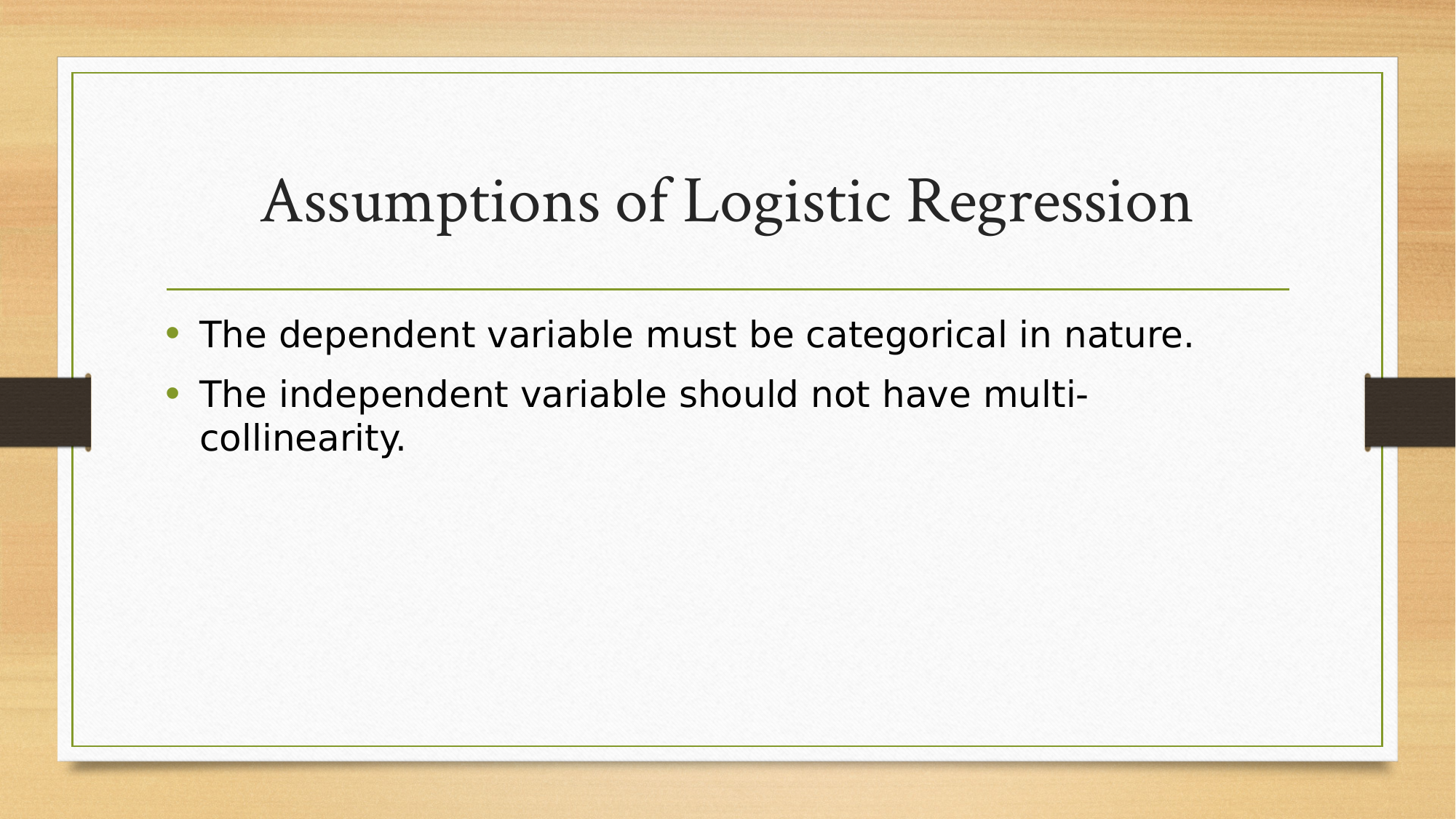

# Assumptions of Logistic Regression
The dependent variable must be categorical in nature.
The independent variable should not have multi-collinearity.